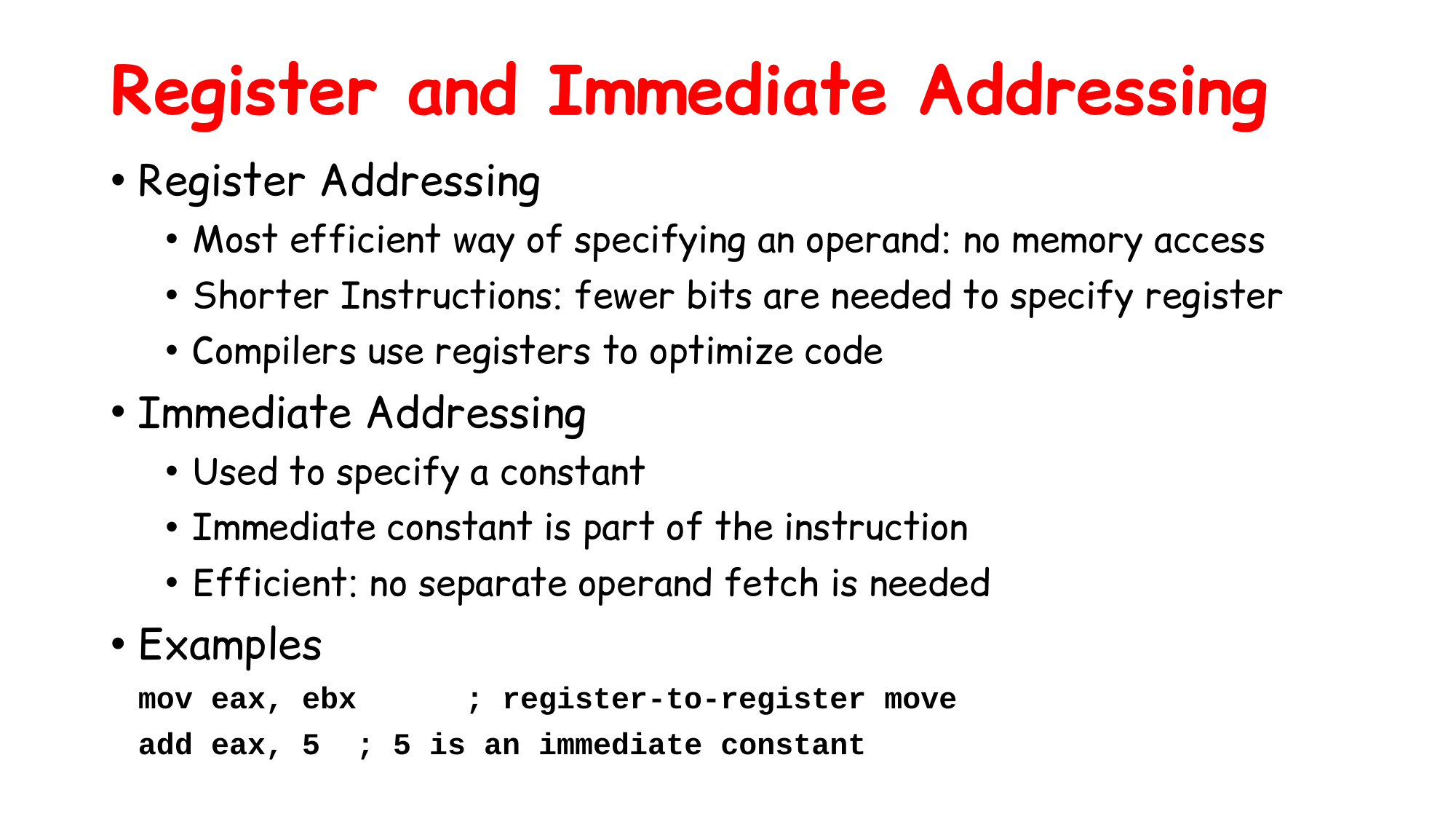

# Register and Immediate Addressing
Register Addressing
Most efficient way of specifying an operand: no memory access
Shorter Instructions: fewer bits are needed to specify register
Compilers use registers to optimize code
Immediate Addressing
Used to specify a constant
Immediate constant is part of the instruction
Efficient: no separate operand fetch is needed
Examples
	mov eax, ebx	; register-to-register move
	add eax, 5	; 5 is an immediate constant